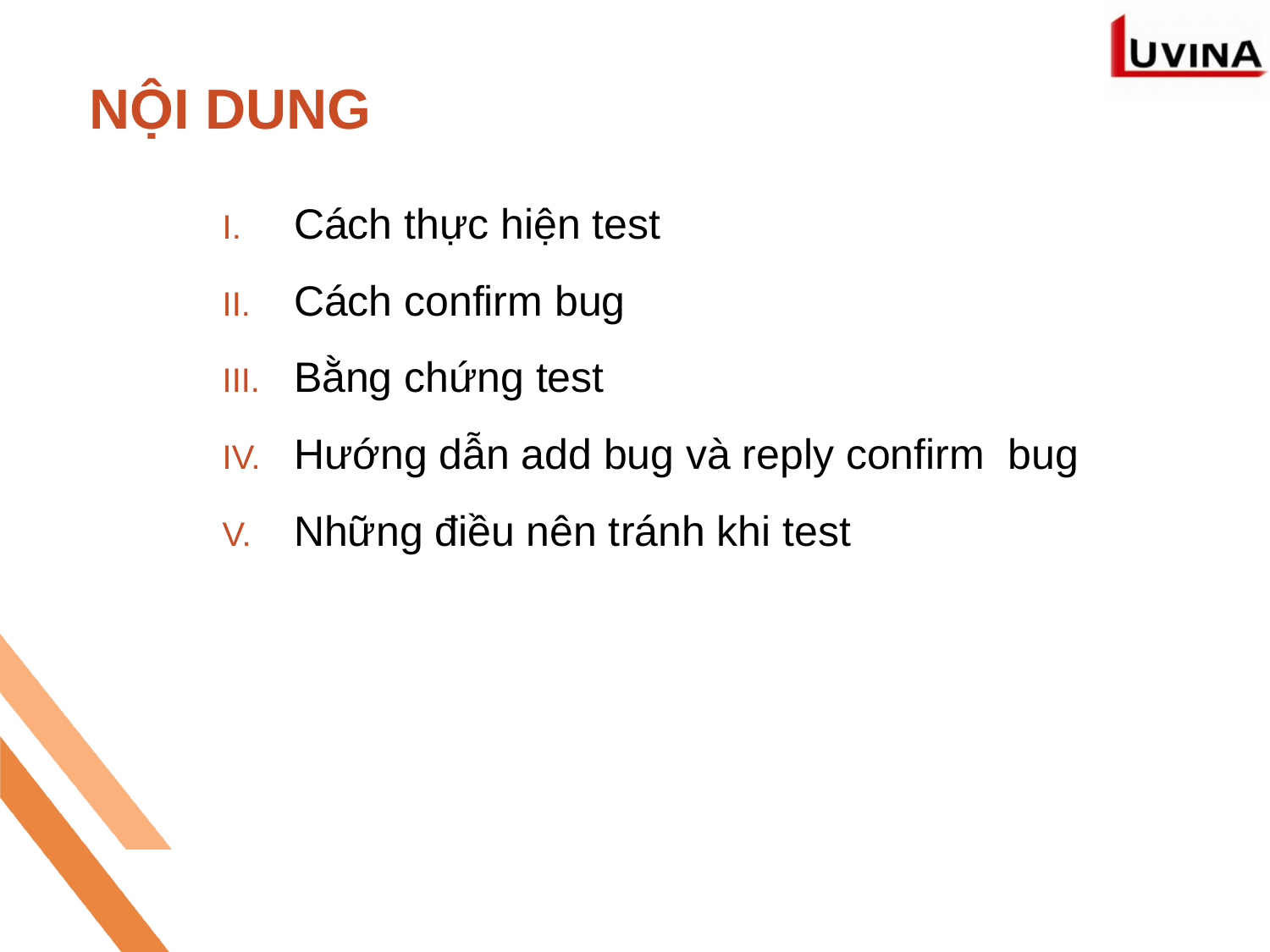

# NỘI DUNG
Cách thực hiện test
Cách confirm bug
Bằng chứng test
Hướng dẫn add bug và reply confirm  bug
Những điều nên tránh khi test